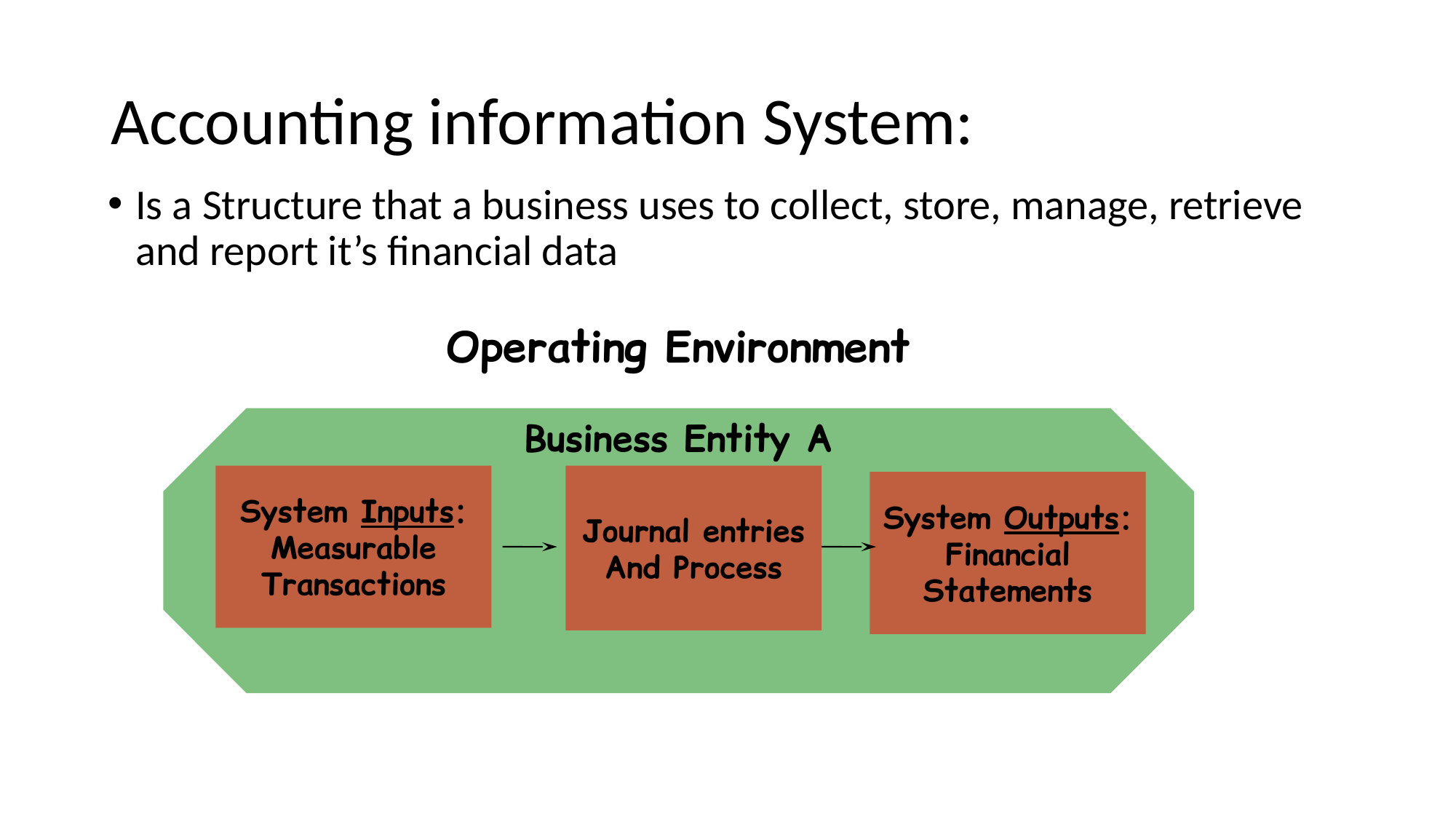

# Accounting information System:
Is a Structure that a business uses to collect, store, manage, retrieve and report it’s financial data

Operating Environment

Business Entity A
System Inputs:
Measurable
Transactions
Journal entries
And Process
System Outputs:
Financial
Statements